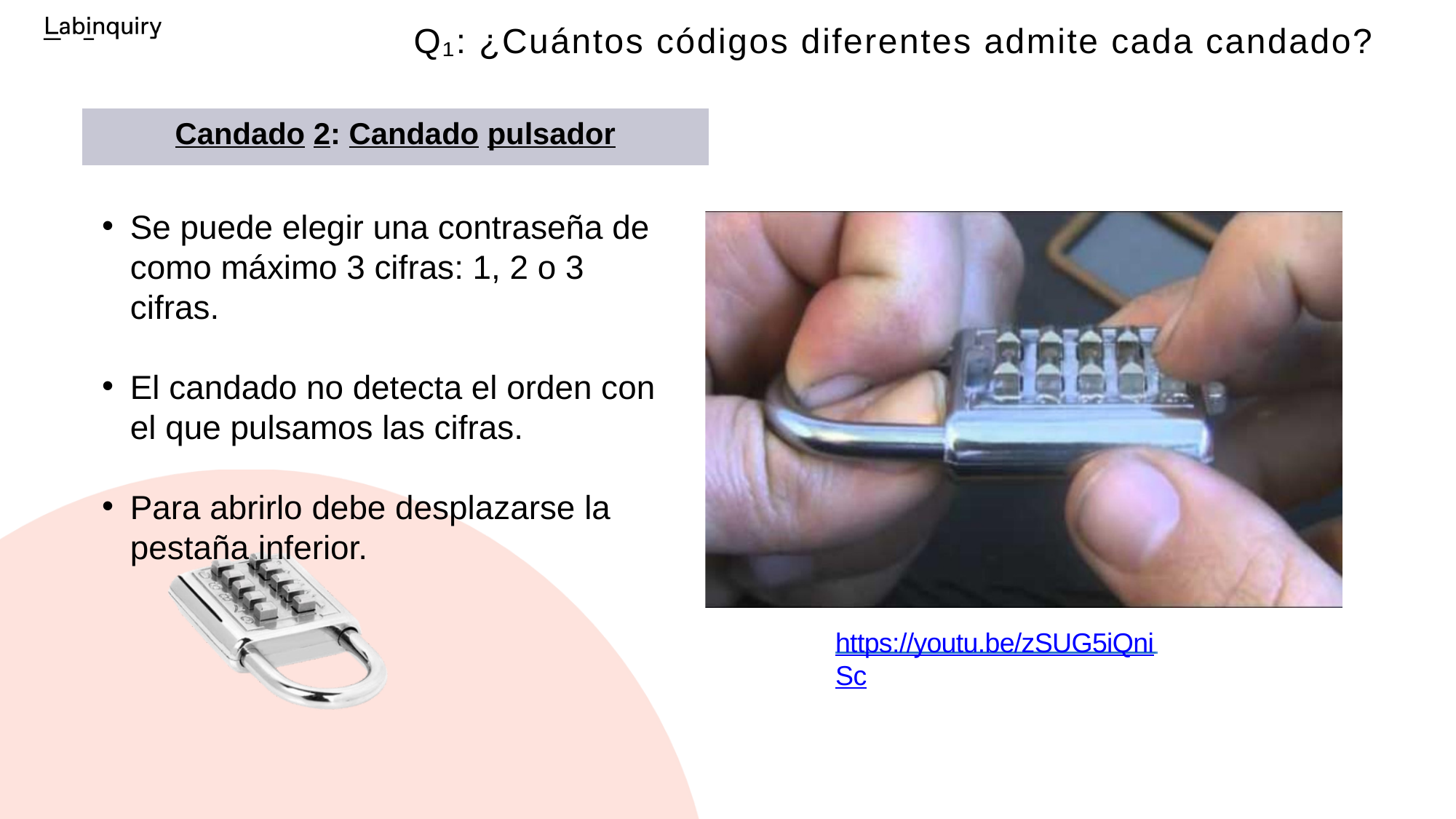

Q₁: ¿Cuántos códigos diferentes admite cada candado?

Candado 2: Candado pulsador
Se puede elegir una contraseña de como máximo 3 cifras: 1, 2 o 3 cifras.

El candado no detecta el orden con el que pulsamos las cifras.

Para abrirlo debe desplazarse la pestaña inferior.

https://youtu.be/zSUG5iQniSc